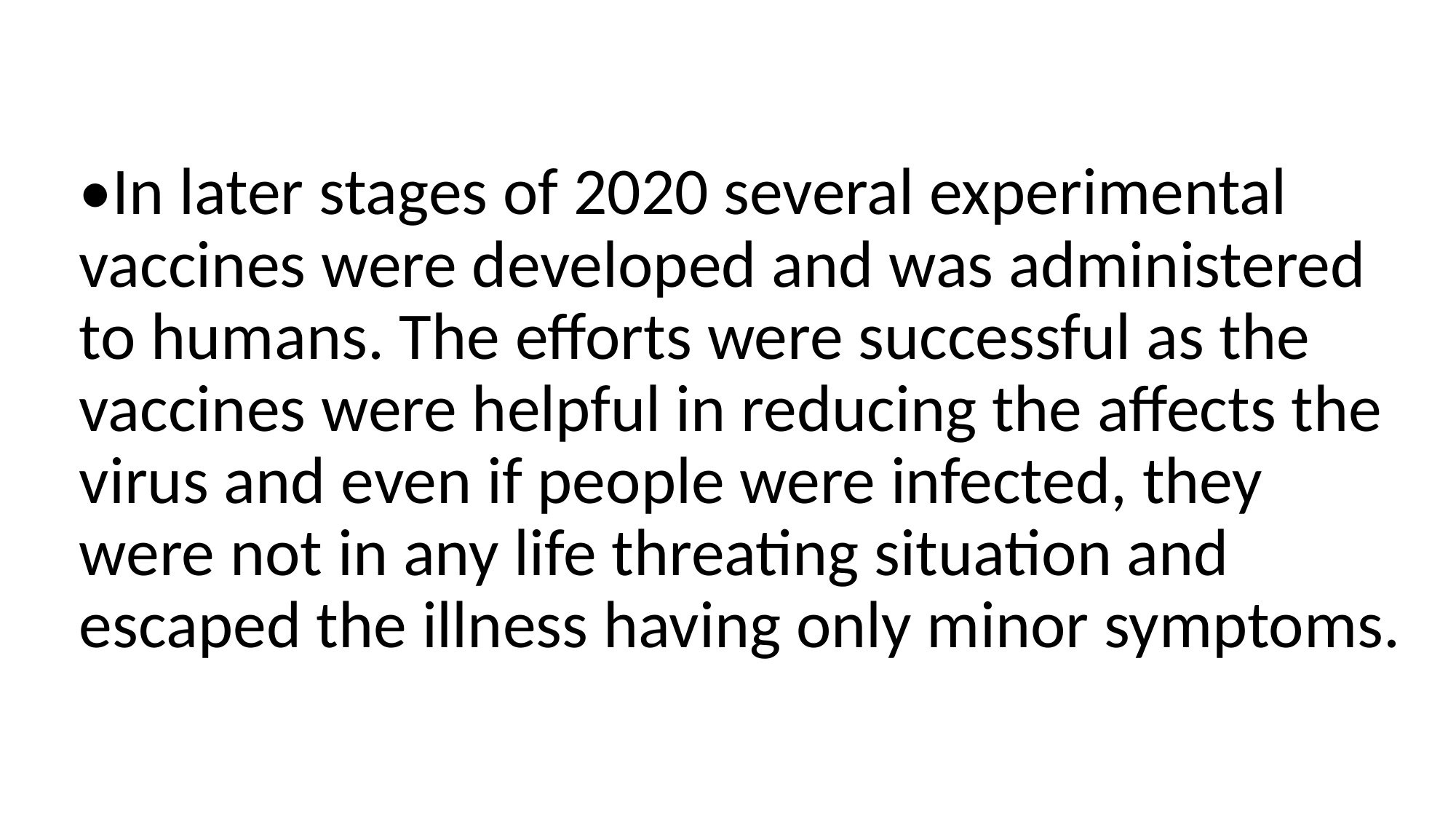

# •In later stages of 2020 several experimental vaccines were developed and was administered to humans. The efforts were successful as the vaccines were helpful in reducing the affects the virus and even if people were infected, they were not in any life threating situation and escaped the illness having only minor symptoms.